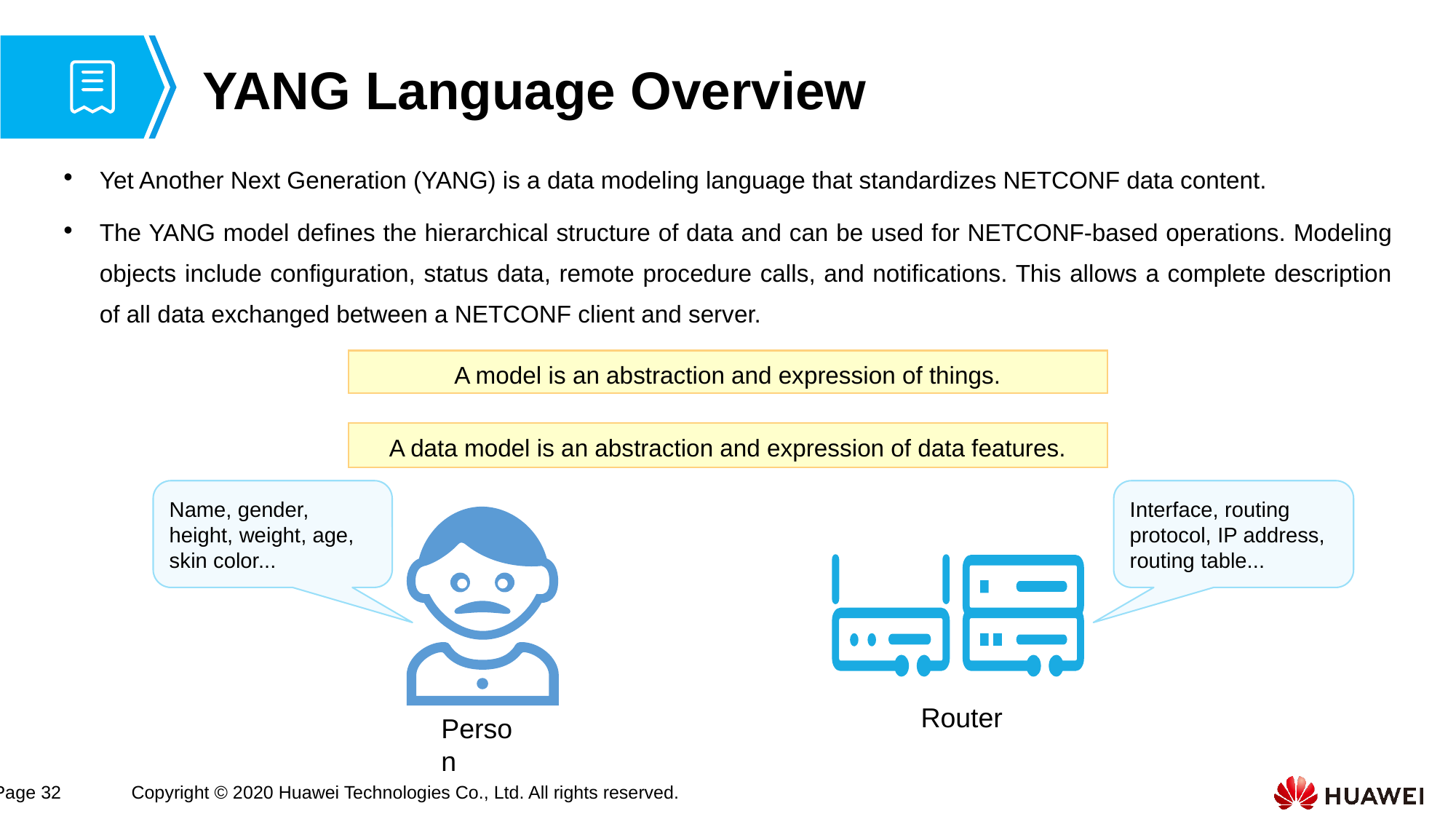

# YANG Language Overview
Yet Another Next Generation (YANG) is a data modeling language that standardizes NETCONF data content.
The YANG model defines the hierarchical structure of data and can be used for NETCONF-based operations. Modeling objects include configuration, status data, remote procedure calls, and notifications. This allows a complete description of all data exchanged between a NETCONF client and server.
A model is an abstraction and expression of things.
A data model is an abstraction and expression of data features.
Name, gender, height, weight, age, skin color...
Interface, routing protocol, IP address, routing table...

Router
Person